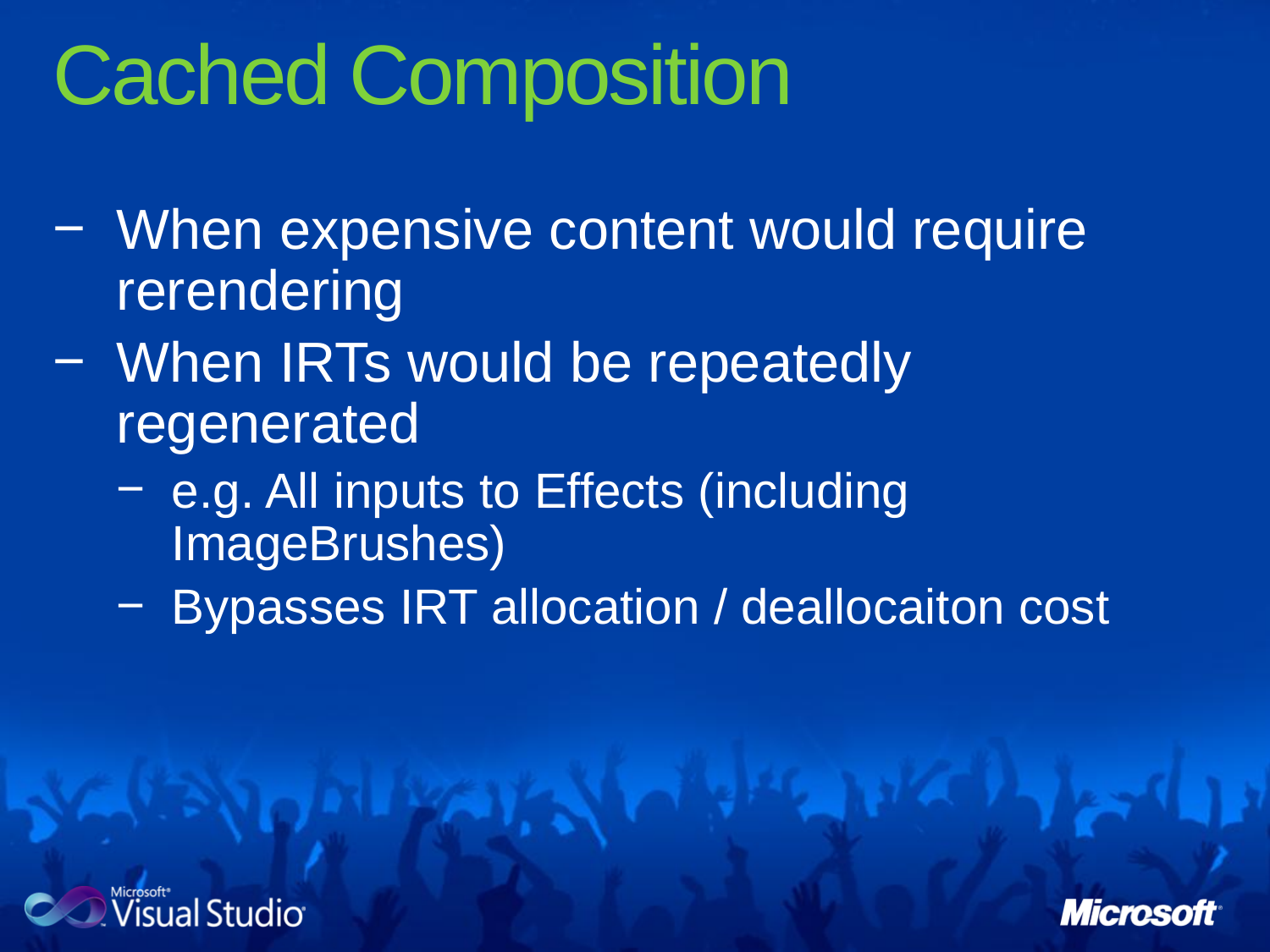

# Cached Composition
When expensive content would require rerendering
When IRTs would be repeatedly regenerated
e.g. All inputs to Effects (including ImageBrushes)
Bypasses IRT allocation / deallocaiton cost